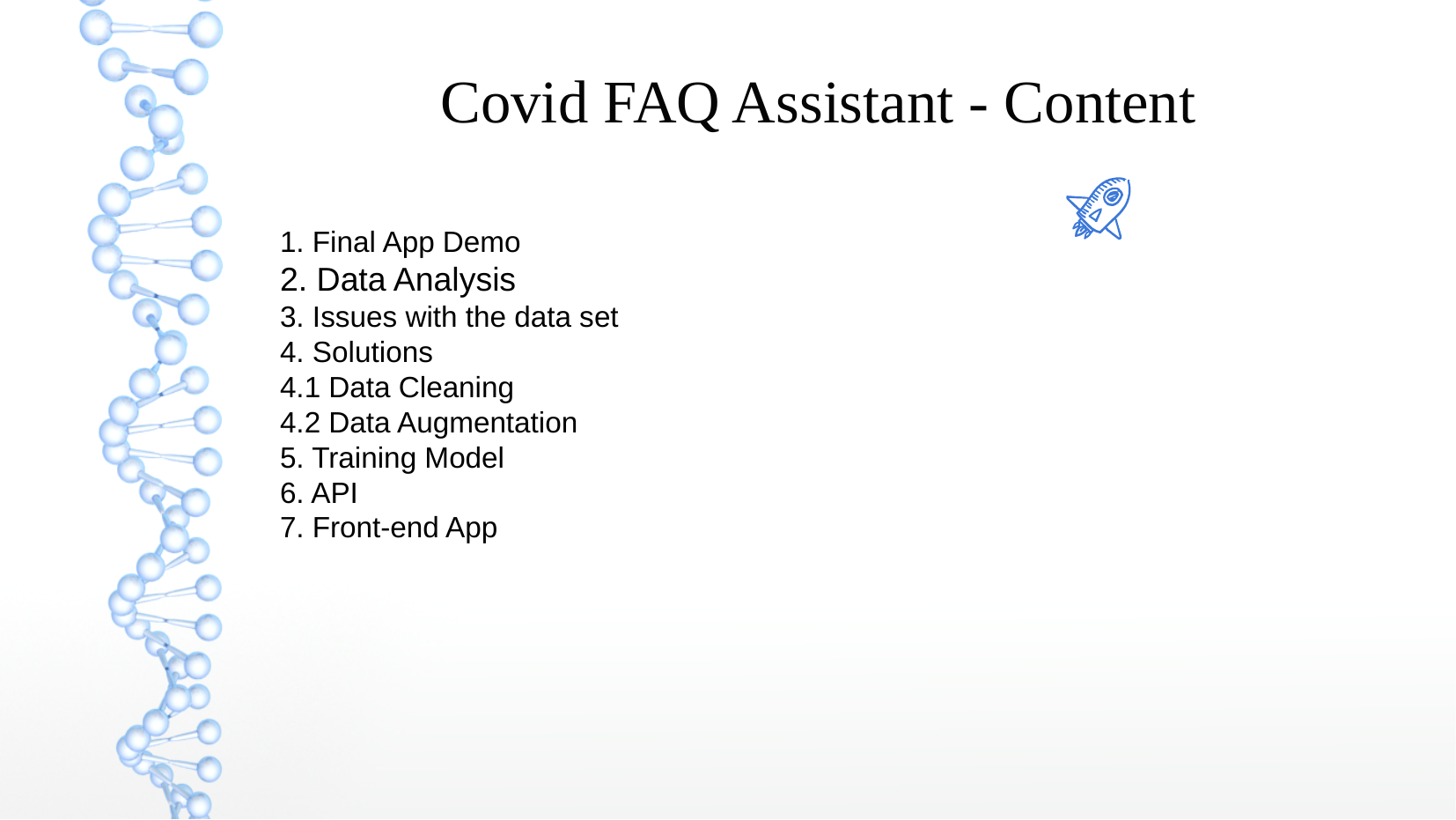

Covid FAQ Assistant - Content

1. Final App Demo
2. Data Analysis
3. Issues with the data set
4. Solutions
4.1 Data Cleaning
4.2 Data Augmentation
5. Training Model
6. API
7. Front-end App